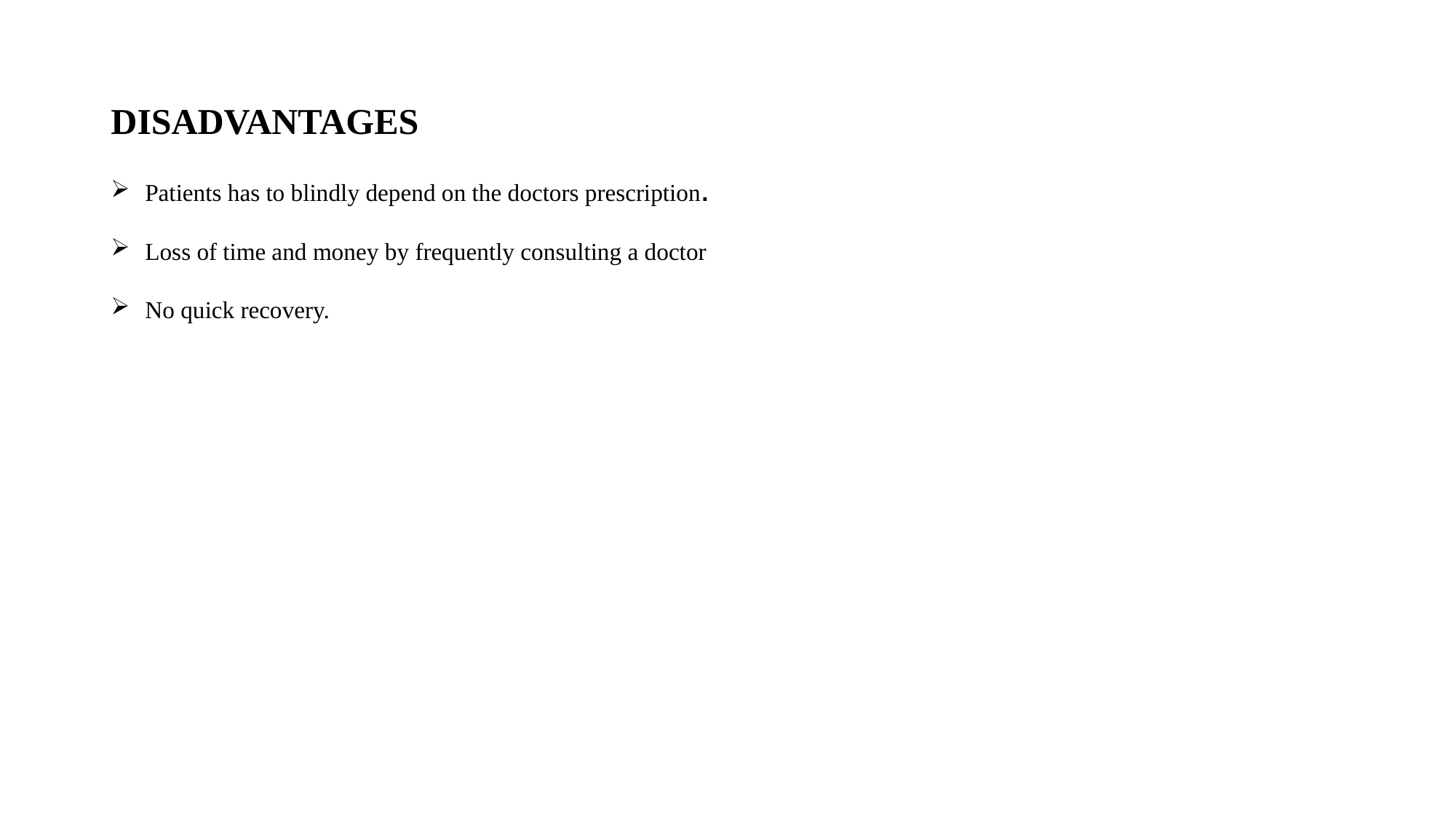

# DISADVANTAGES
Patients has to blindly depend on the doctors prescription.
Loss of time and money by frequently consulting a doctor
No quick recovery.